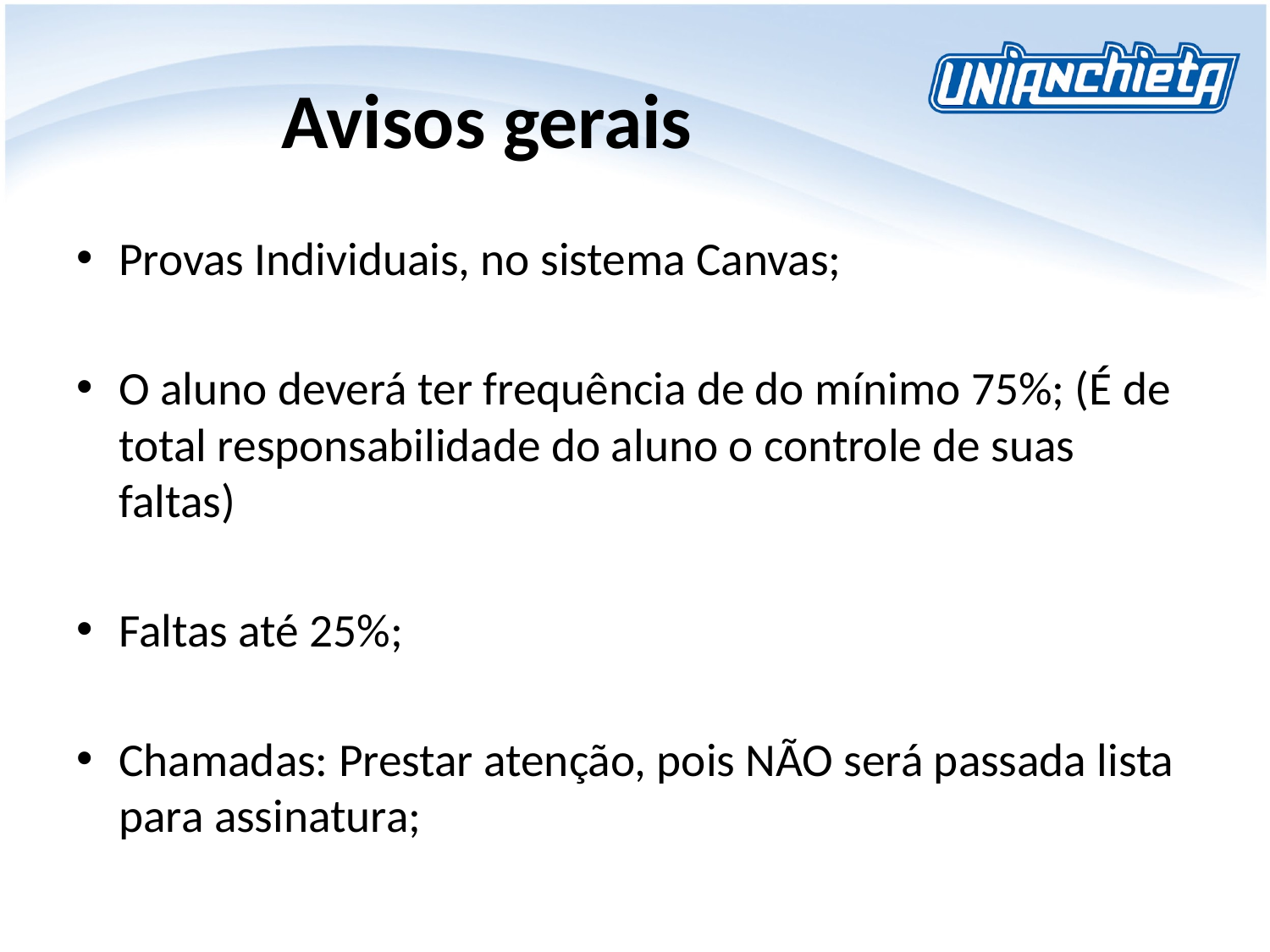

# Avisos gerais
Provas Individuais, no sistema Canvas;

O aluno deverá ter frequência de do mínimo 75%; (É de total responsabilidade do aluno o controle de suas faltas)

Faltas até 25%;

Chamadas: Prestar atenção, pois NÃO será passada lista para assinatura;